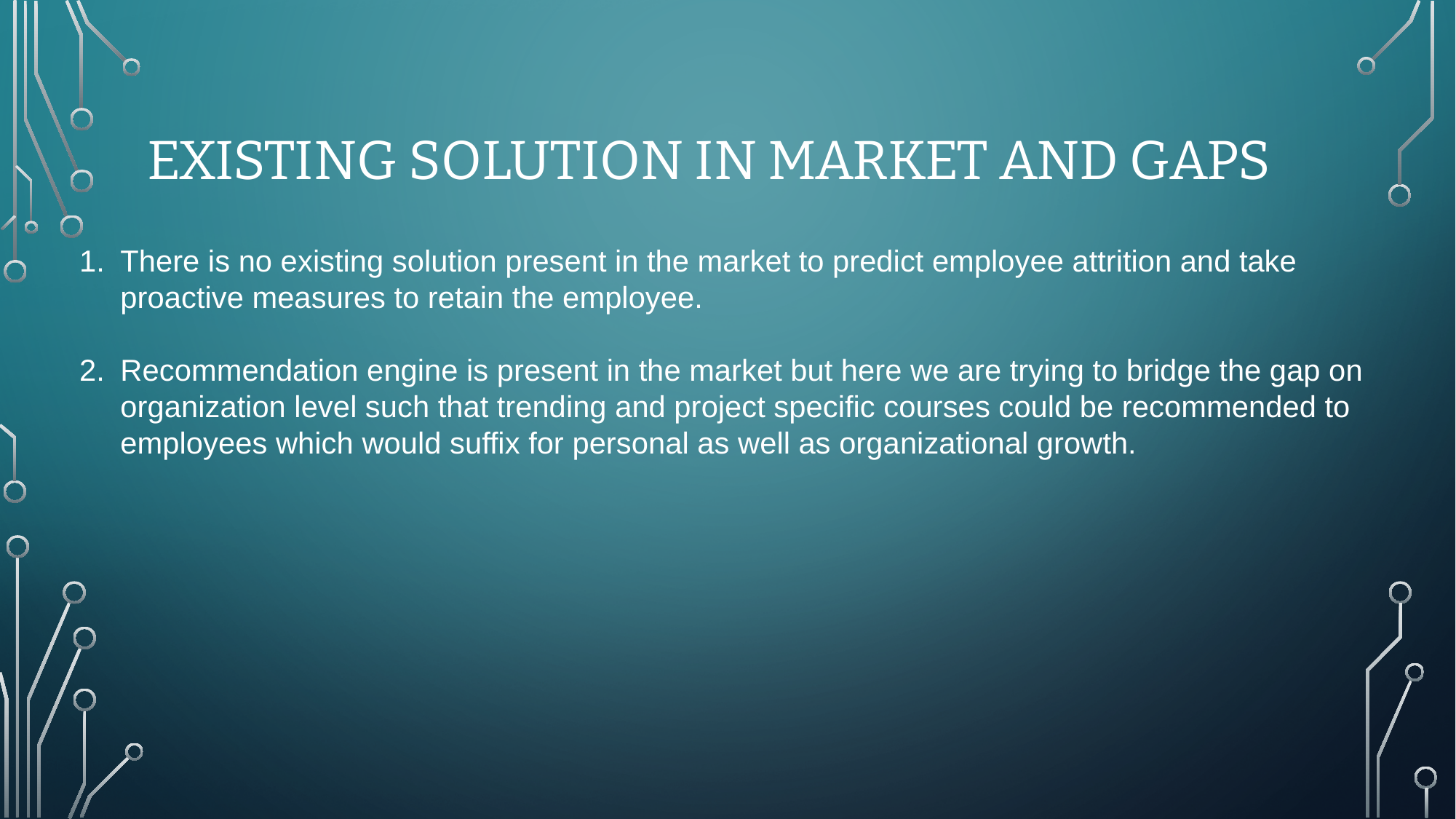

# Existing Solution in Market and GAps

There is no existing solution present in the market to predict employee attrition and take proactive measures to retain the employee.

Recommendation engine is present in the market but here we are trying to bridge the gap on organization level such that trending and project specific courses could be recommended to employees which would suffix for personal as well as organizational growth.